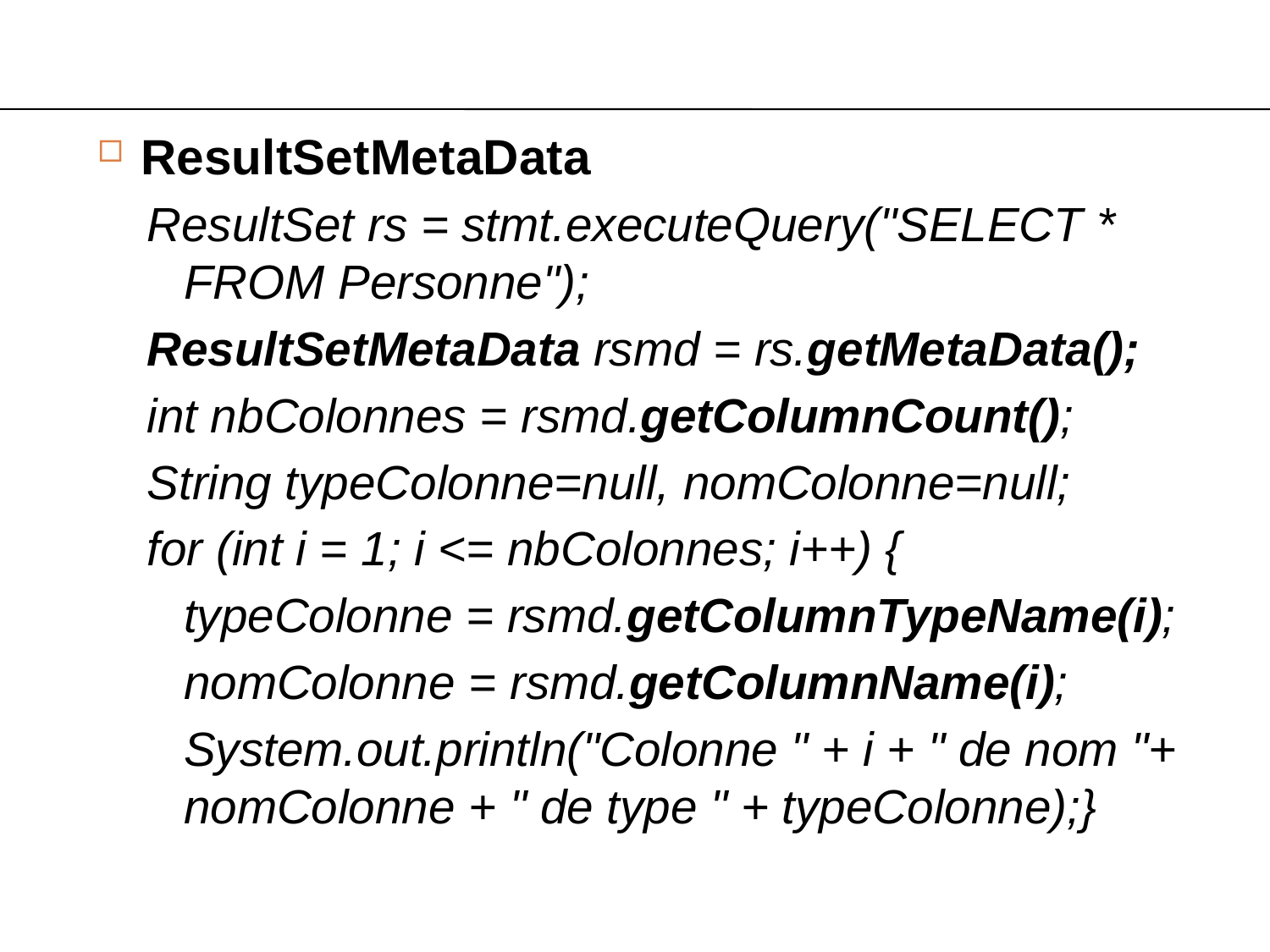

#
ResultSetMetaData
ResultSet rs = stmt.executeQuery("SELECT * FROM Personne");
ResultSetMetaData rsmd = rs.getMetaData();
int nbColonnes = rsmd.getColumnCount();
String typeColonne=null, nomColonne=null;
for (int i = 1; i <= nbColonnes; i++) {
	typeColonne = rsmd.getColumnTypeName(i);
	nomColonne = rsmd.getColumnName(i);
	System.out.println("Colonne " + i + " de nom "+ nomColonne + " de type " + typeColonne);}